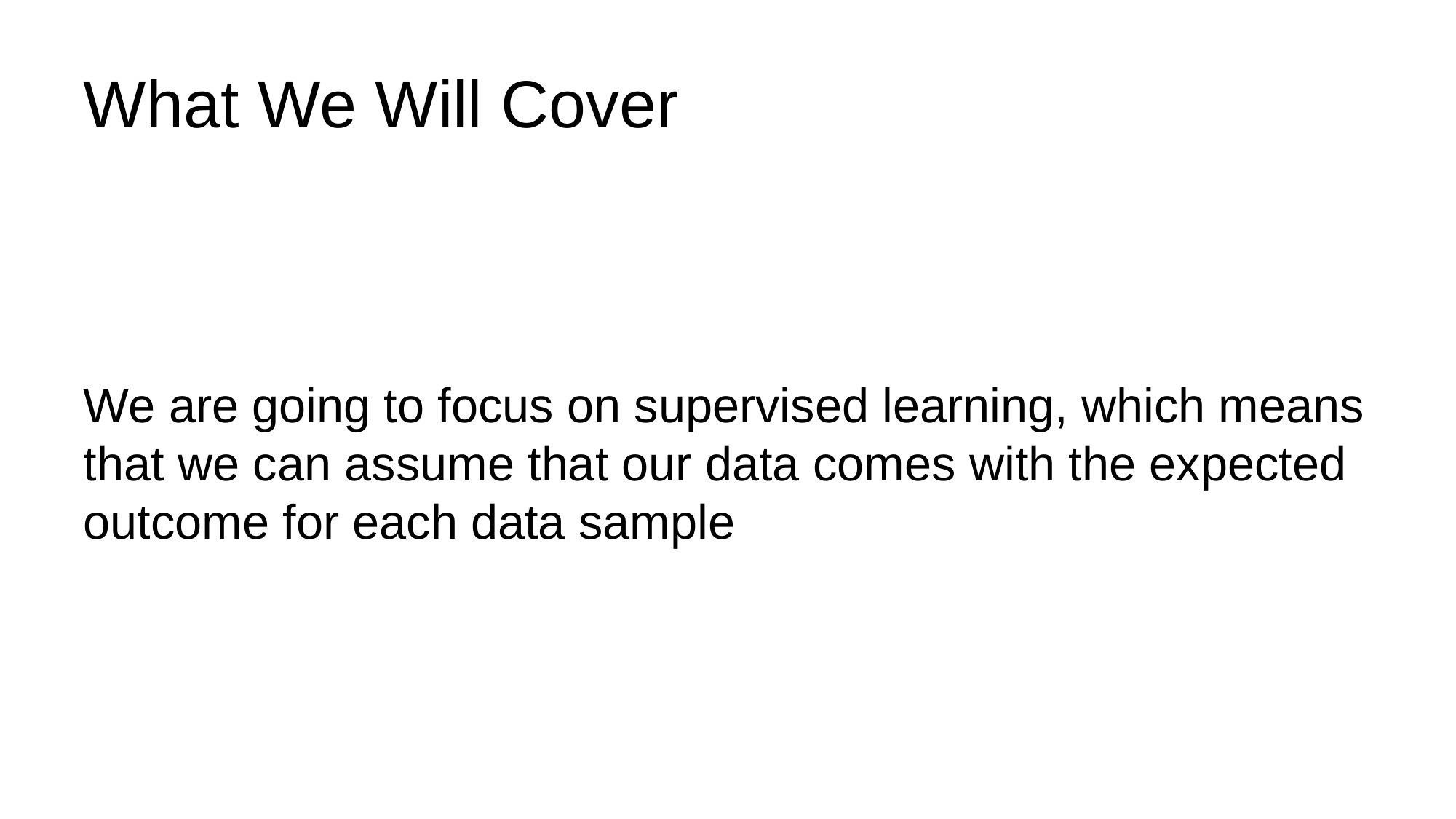

# What We Will Cover
We are going to focus on supervised learning, which means that we can assume that our data comes with the expected outcome for each data sample